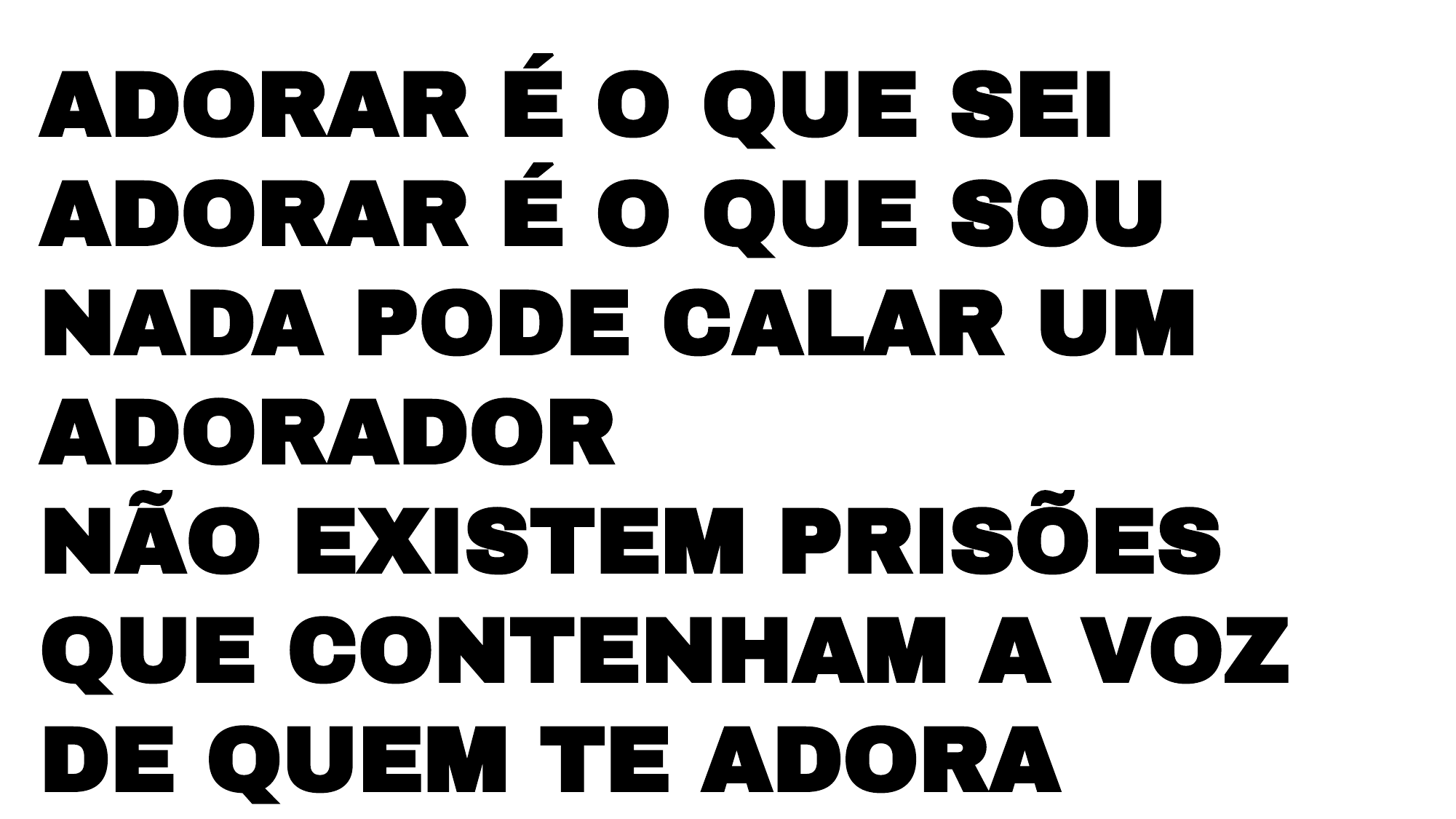

ADORAR É O QUE SEI
ADORAR É O QUE SOU
NADA PODE CALAR UM ADORADOR
NÃO EXISTEM PRISÕES
QUE CONTENHAM A VOZ DE QUEM TE ADORA